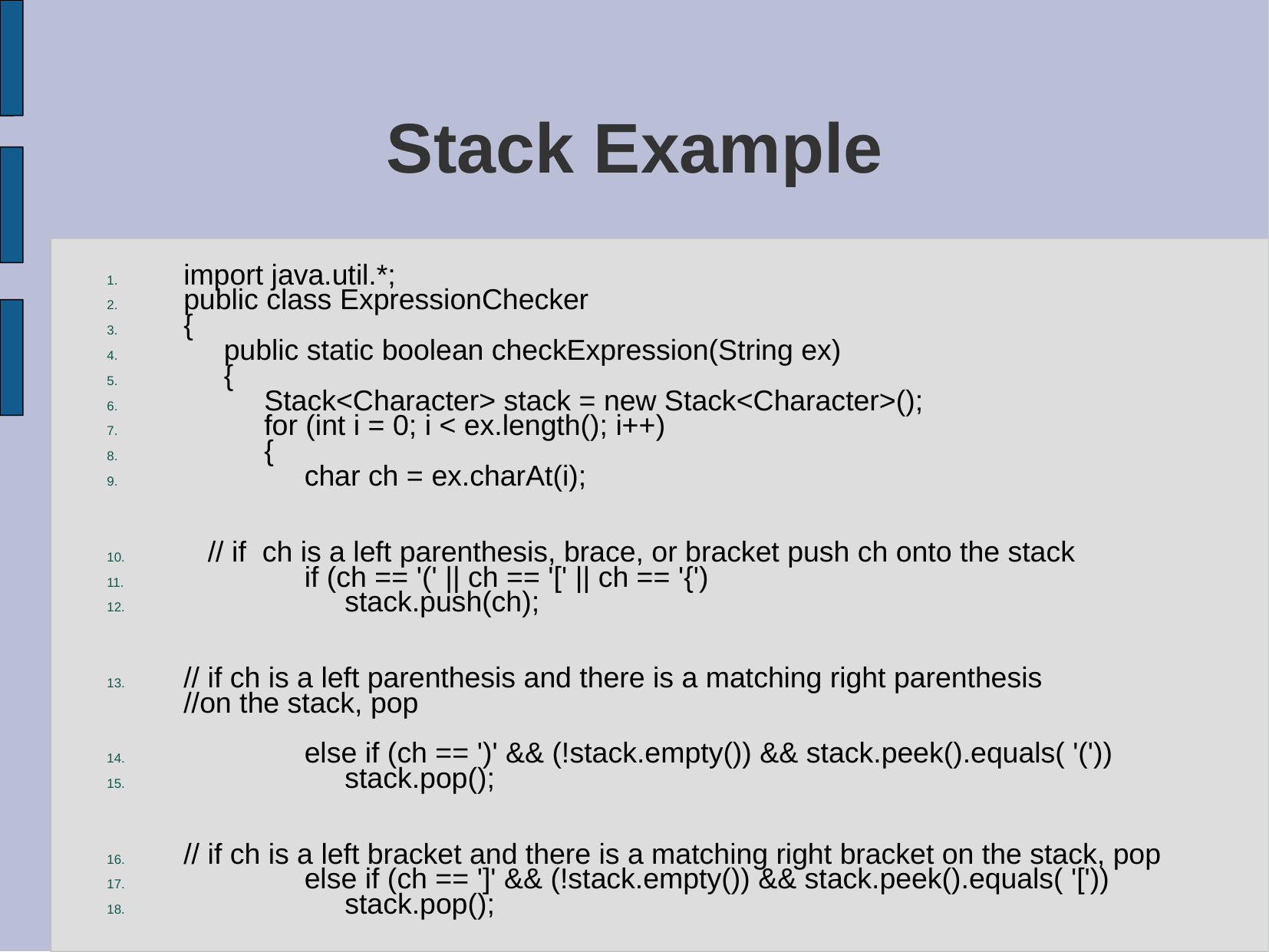

# Stack Example
import java.util.*;
public class ExpressionChecker
{
     public static boolean checkExpression(String ex)
     {
          Stack<Character> stack = new Stack<Character>();
          for (int i = 0; i < ex.length(); i++)
          {
               char ch = ex.charAt(i);
   // if  ch is a left parenthesis, brace, or bracket push ch onto the stack
               if (ch == '(' || ch == '[' || ch == '{')
                    stack.push(ch);
// if ch is a left parenthesis and there is a matching right parenthesis
//on the stack, pop
               else if (ch == ')' && (!stack.empty()) && stack.peek().equals( '('))
                    stack.pop();
// if ch is a left bracket and there is a matching right bracket on the stack, pop
               else if (ch == ']' && (!stack.empty()) && stack.peek().equals( '['))
                    stack.pop();